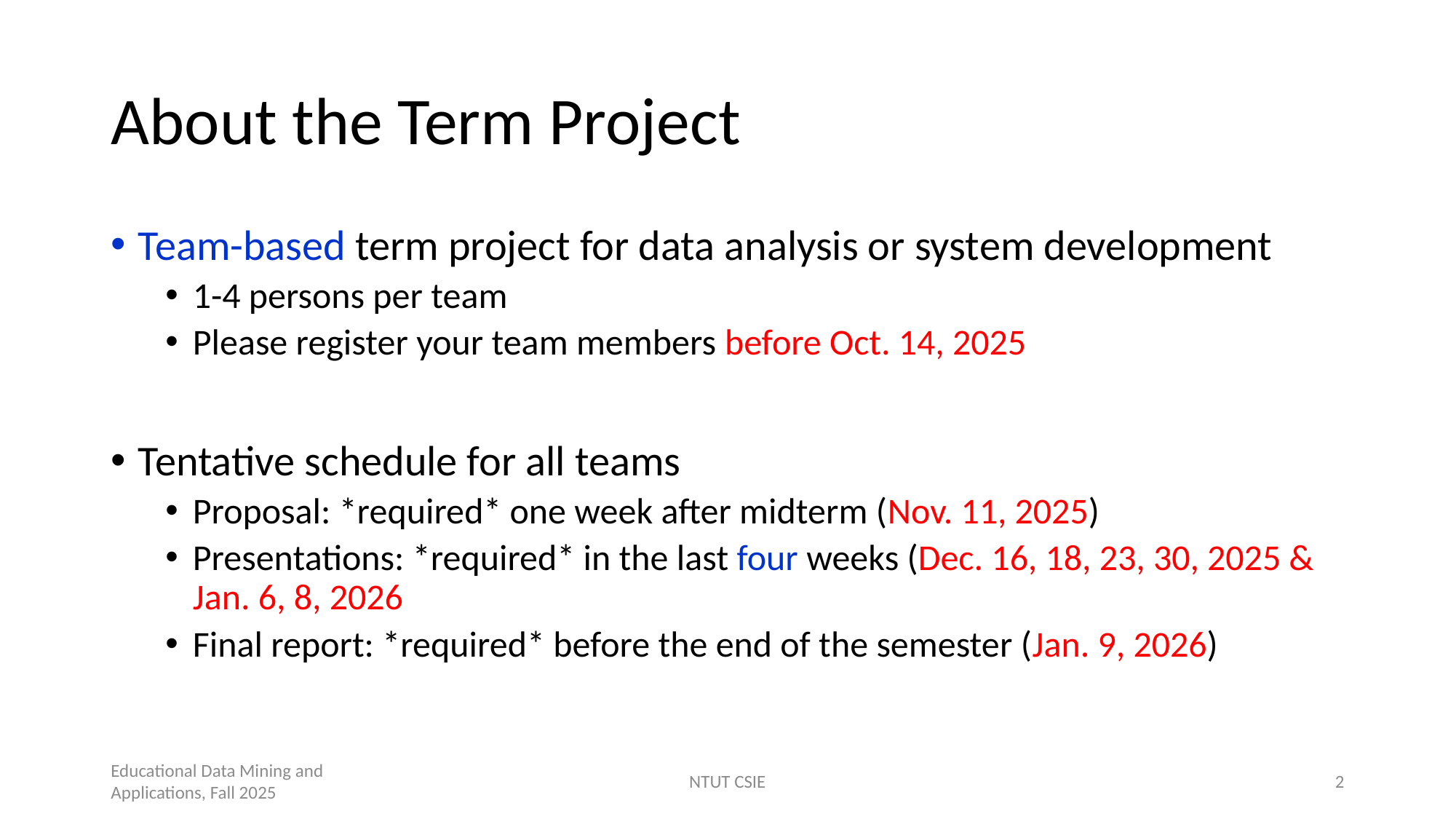

# About the Term Project
Team-based term project for data analysis or system development
1-4 persons per team
Please register your team members before Oct. 14, 2025

Tentative schedule for all teams
Proposal: *required* one week after midterm (Nov. 11, 2025)
Presentations: *required* in the last four weeks (Dec. 16, 18, 23, 30, 2025 & Jan. 6, 8, 2026
Final report: *required* before the end of the semester (Jan. 9, 2026)

Educational Data Mining and Applications, Fall 2025
NTUT CSIE
2